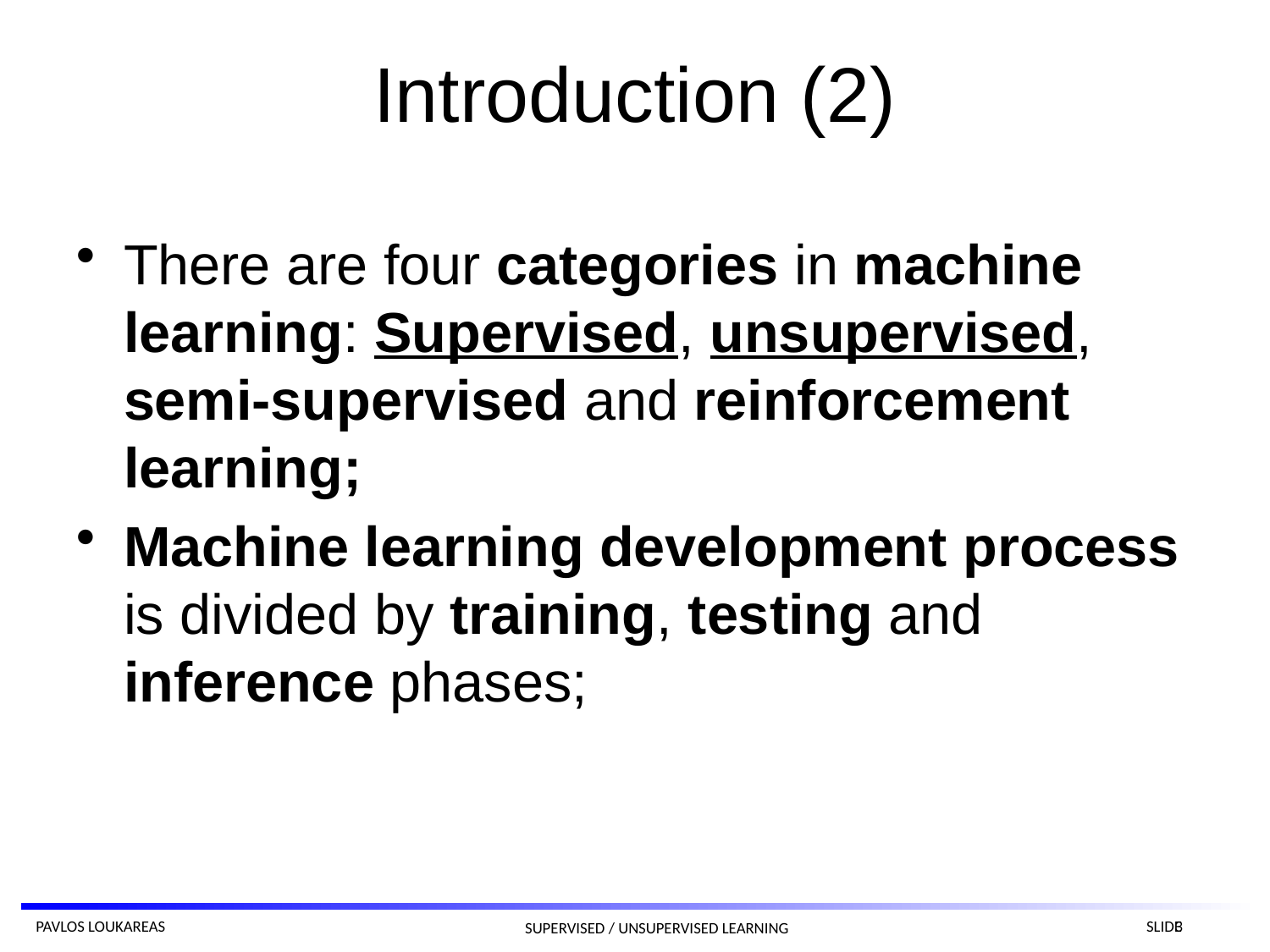

# Introduction (2)
There are four categories in machine learning: Supervised, unsupervised, semi-supervised and reinforcement learning;
Machine learning development process is divided by training, testing and inference phases;